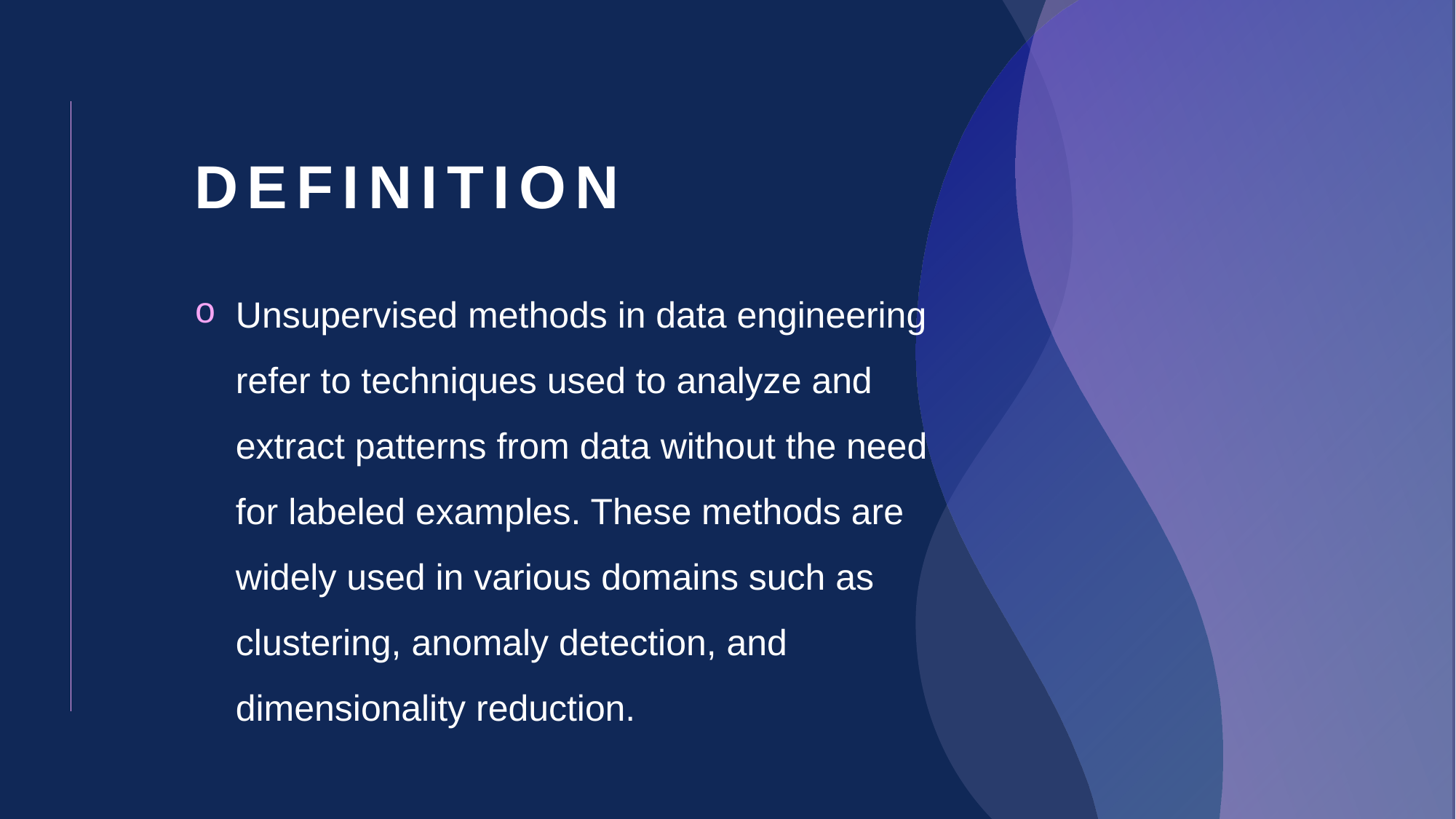

# Definition
Unsupervised methods in data engineering refer to techniques used to analyze and extract patterns from data without the need for labeled examples. These methods are widely used in various domains such as clustering, anomaly detection, and dimensionality reduction.